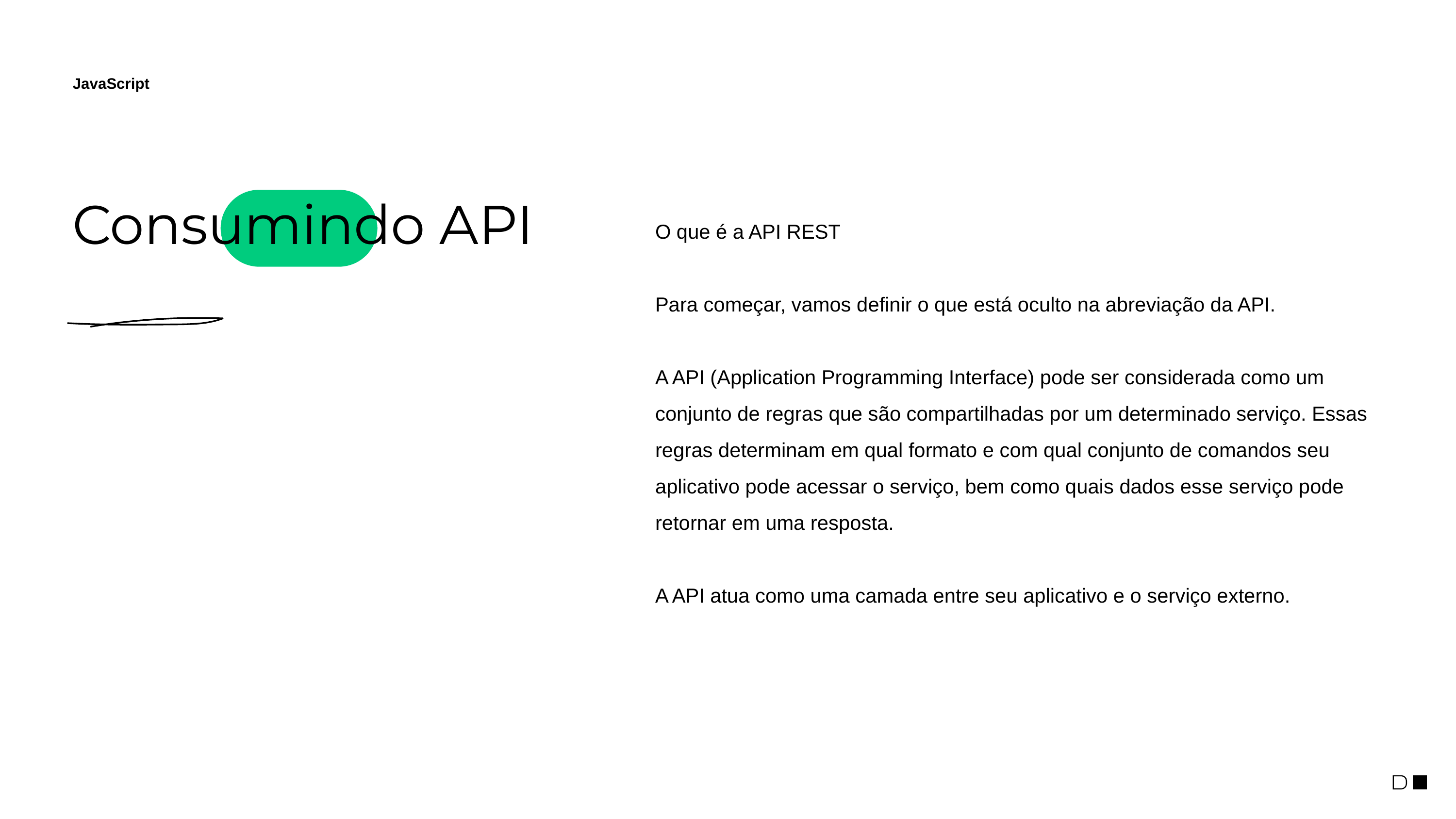

JavaScript

Consumindo API

O que é a API REST

Para começar, vamos definir o que está oculto na abreviação da API.

A API (Application Programming Interface) pode ser considerada como um conjunto de regras que são compartilhadas por um determinado serviço. Essas regras determinam em qual formato e com qual conjunto de comandos seu aplicativo pode acessar o serviço, bem como quais dados esse serviço pode retornar em uma resposta.

A API atua como uma camada entre seu aplicativo e o serviço externo.